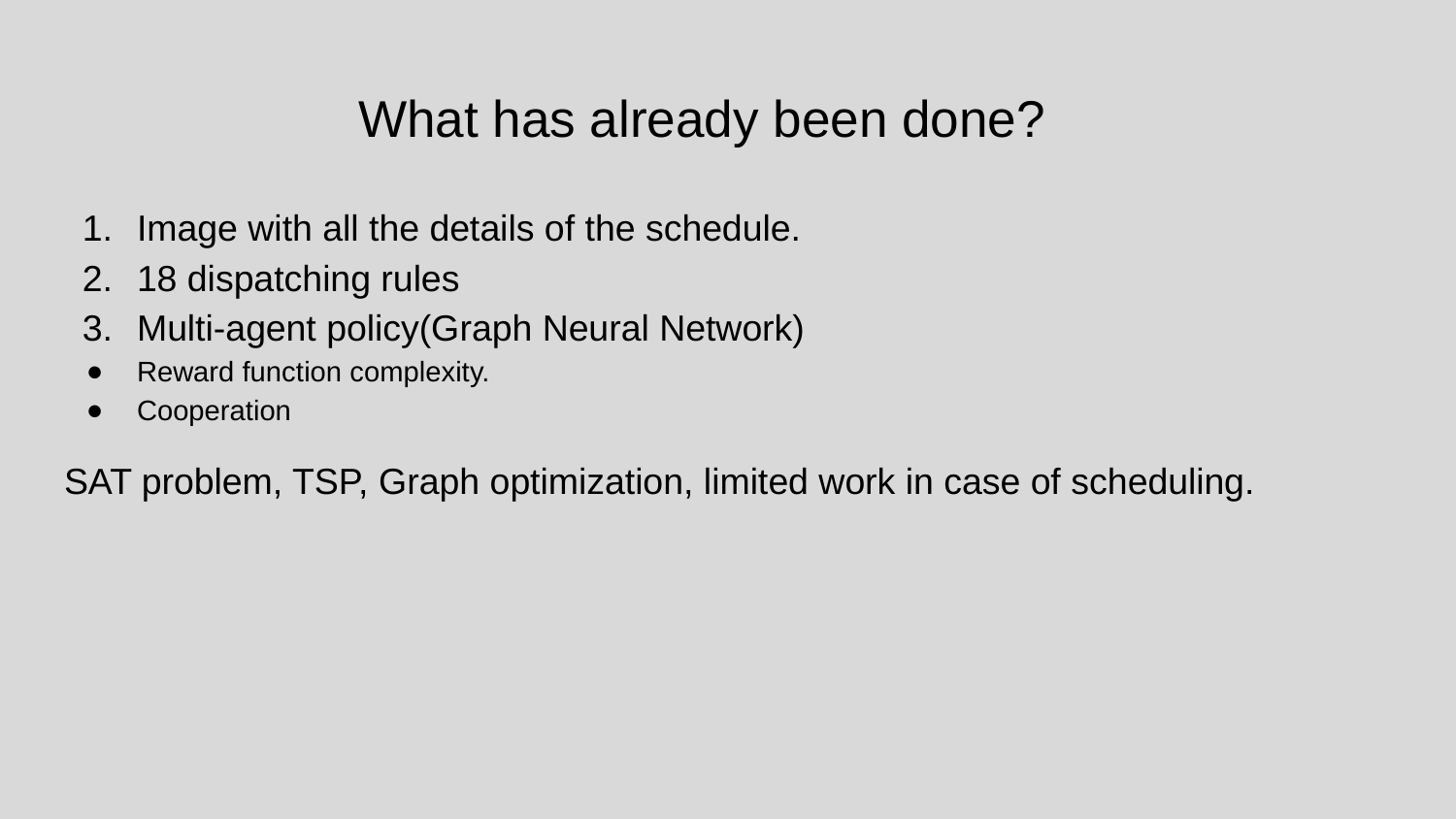

# What has already been done?
Image with all the details of the schedule.
18 dispatching rules
Multi-agent policy(Graph Neural Network)
Reward function complexity.
Cooperation
SAT problem, TSP, Graph optimization, limited work in case of scheduling.